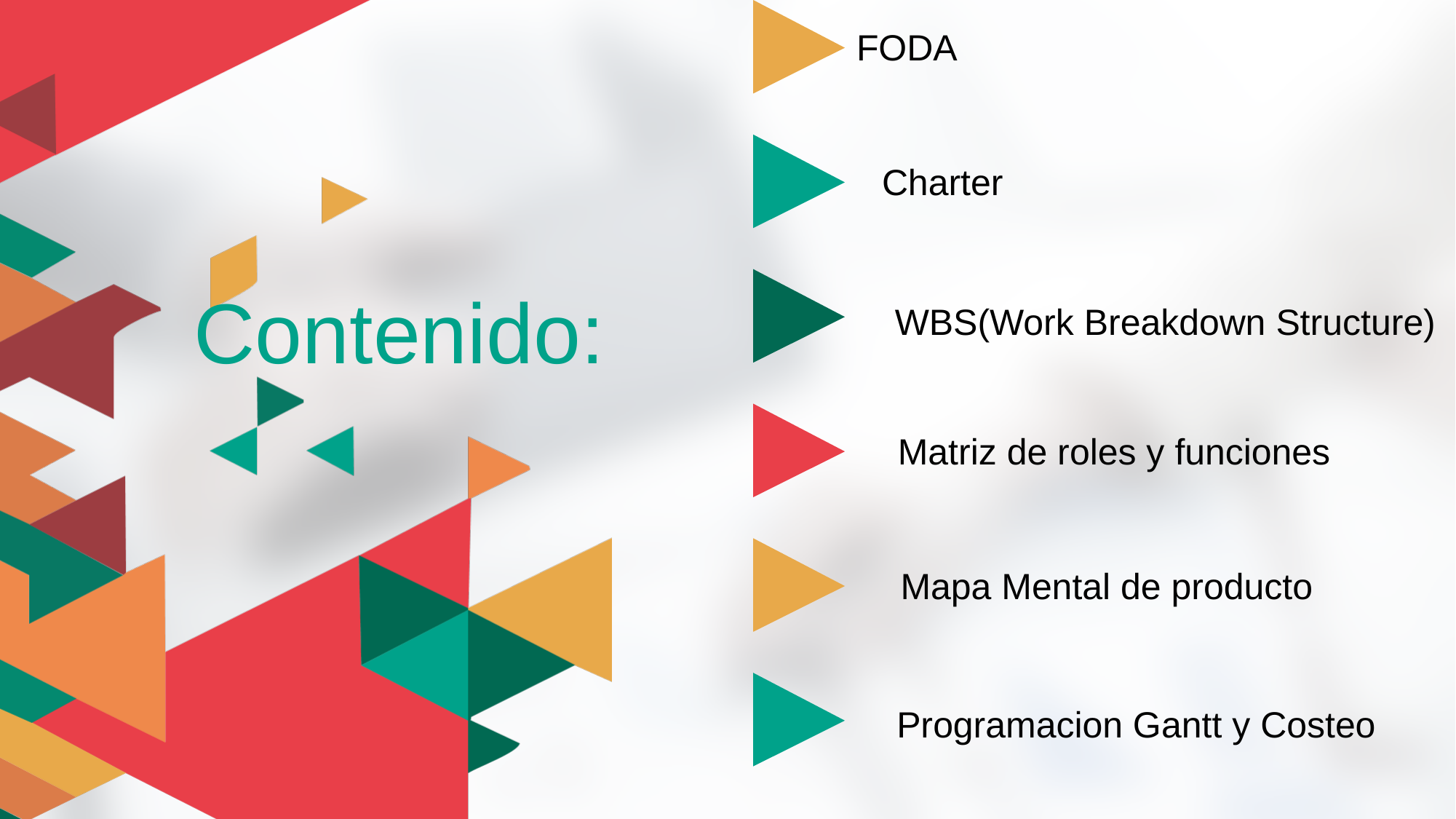

FODA

Charter

Contenido:
WBS(Work Breakdown Structure)

Matriz de roles y funciones

Mapa Mental de producto

Programacion Gantt y Costeo